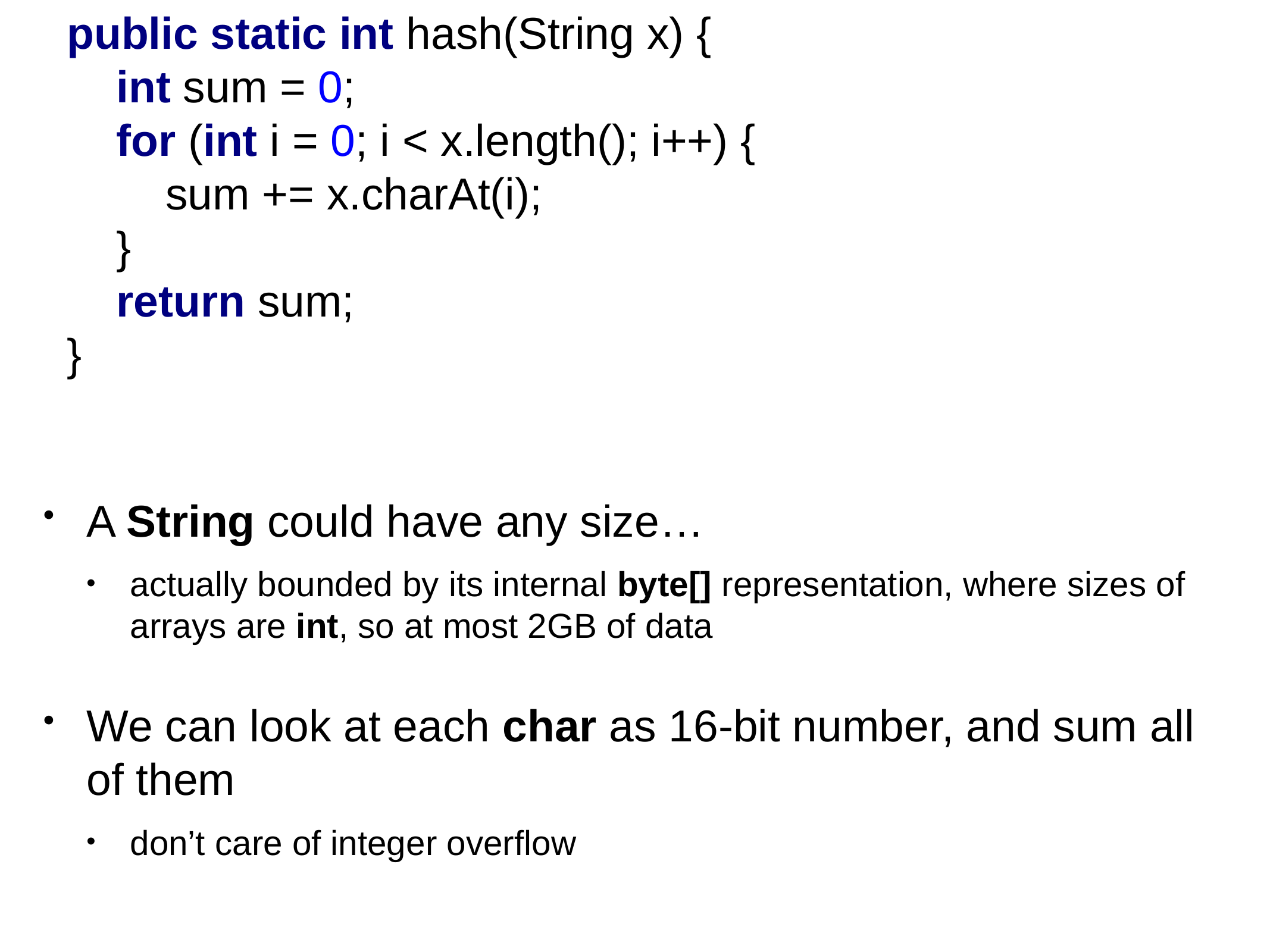

public static int hash(String x) {
    int sum = 0;
    for (int i = 0; i < x.length(); i++) {
        sum += x.charAt(i);
    }
    return sum;
}
A String could have any size…
actually bounded by its internal byte[] representation, where sizes of arrays are int, so at most 2GB of data
We can look at each char as 16-bit number, and sum all of them
don’t care of integer overflow